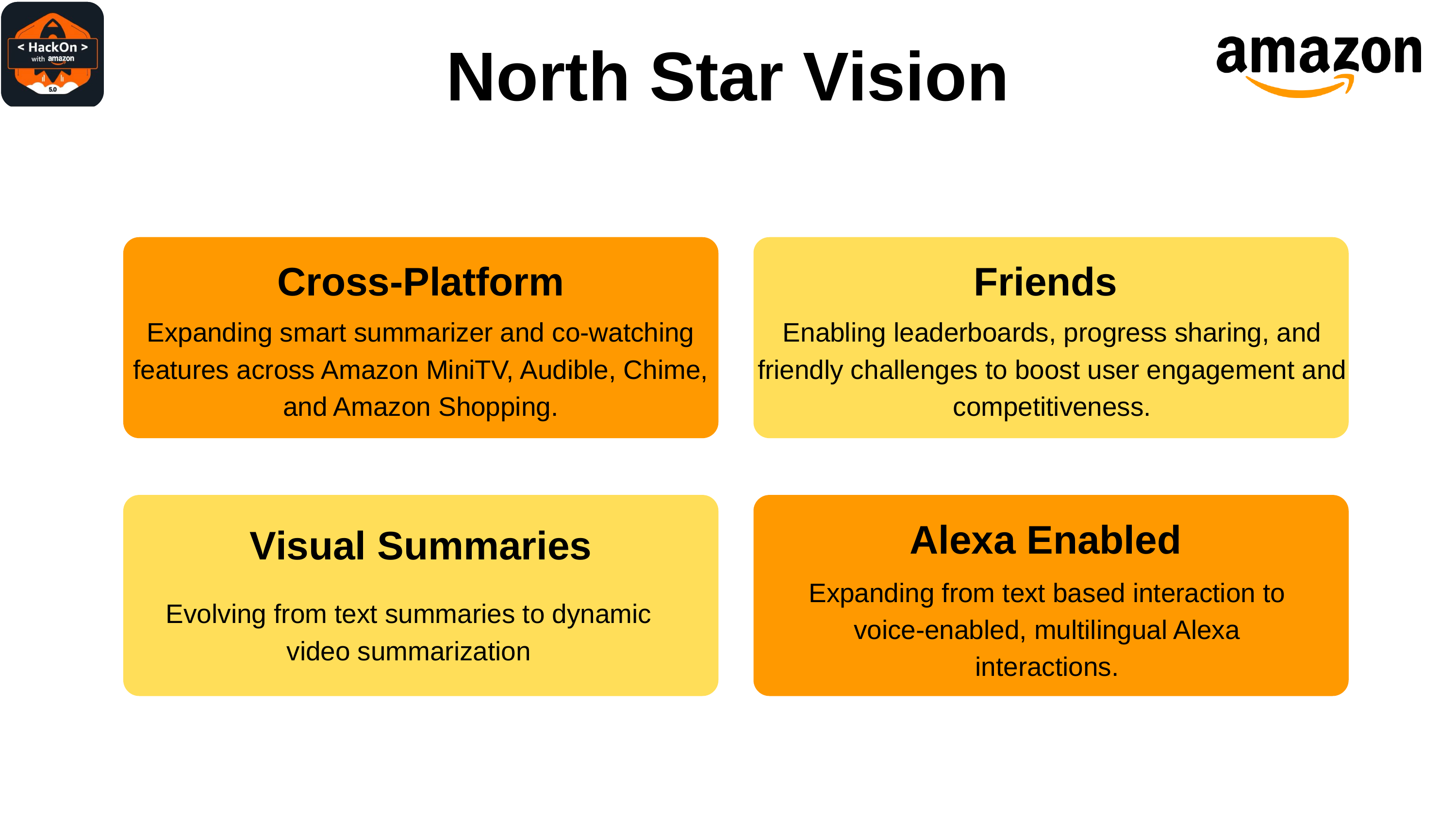

North Star Vision

Cross-Platform
Friends
Expanding smart summarizer and co-watching features across Amazon MiniTV, Audible, Chime, and Amazon Shopping.
Enabling leaderboards, progress sharing, and friendly challenges to boost user engagement and competitiveness.

Alexa Enabled
Visual Summaries
Expanding from text based interaction to voice-enabled, multilingual Alexa interactions.
Evolving from text summaries to dynamic video summarization